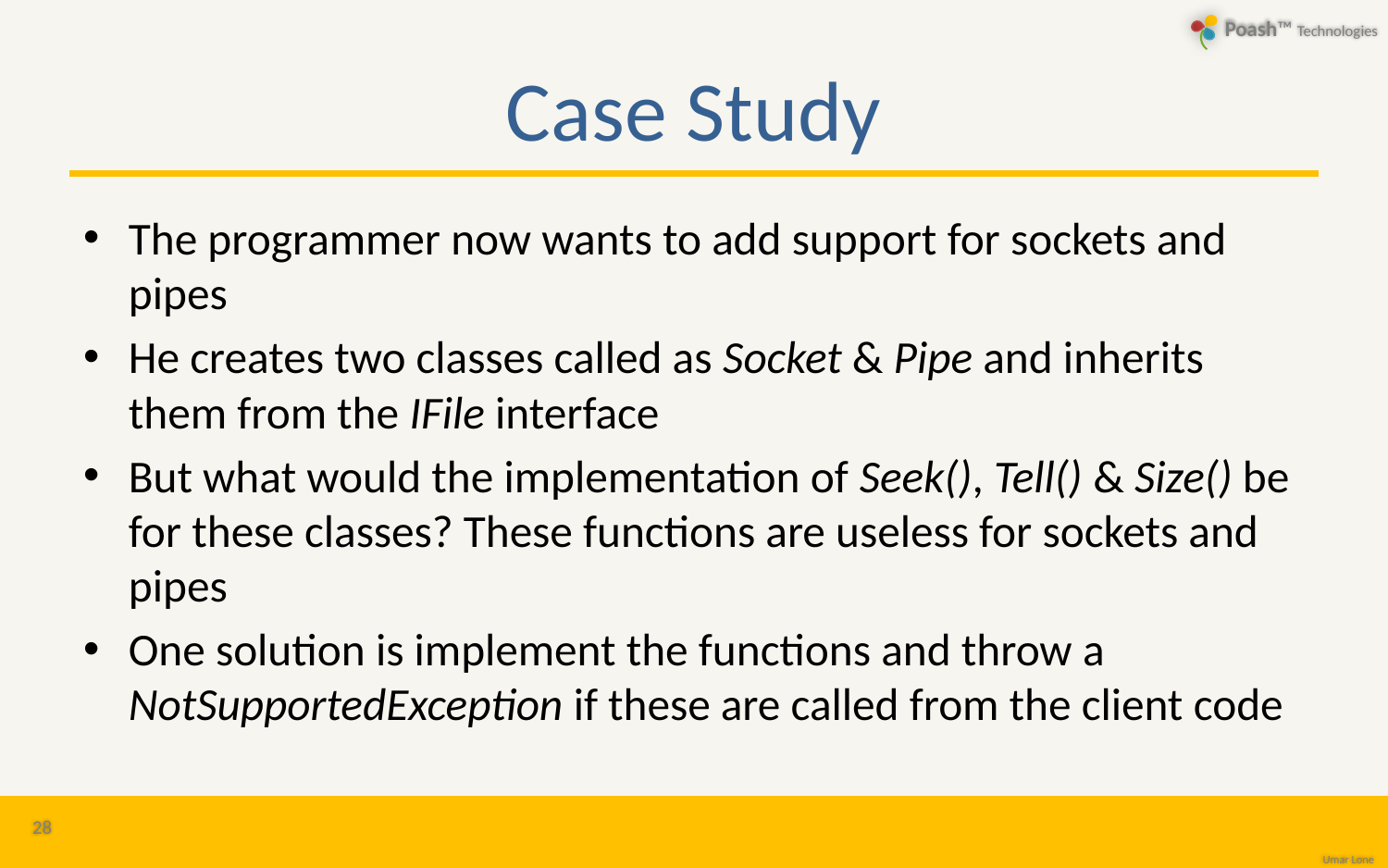

# Case Study
The programmer now wants to add support for sockets and pipes
He creates two classes called as Socket & Pipe and inherits them from the IFile interface
But what would the implementation of Seek(), Tell() & Size() be for these classes? These functions are useless for sockets and pipes
One solution is implement the functions and throw a NotSupportedException if these are called from the client code
28